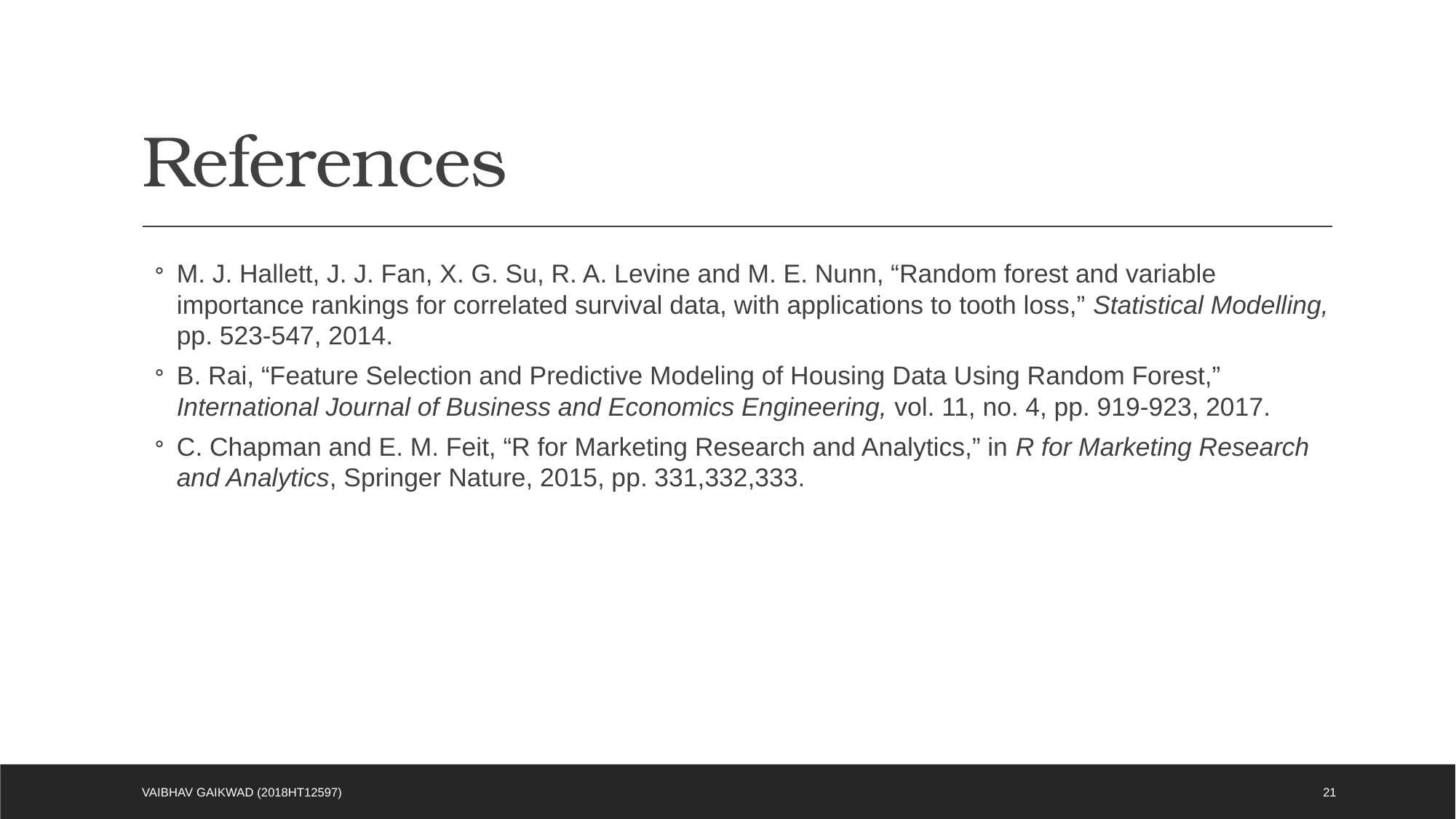

# References
M. J. Hallett, J. J. Fan, X. G. Su, R. A. Levine and M. E. Nunn, “Random forest and variable importance rankings for correlated survival data, with applications to tooth loss,” Statistical Modelling, pp. 523-547, 2014.
B. Rai, “Feature Selection and Predictive Modeling of Housing Data Using Random Forest,” International Journal of Business and Economics Engineering, vol. 11, no. 4, pp. 919-923, 2017.
C. Chapman and E. M. Feit, “R for Marketing Research and Analytics,” in R for Marketing Research and Analytics, Springer Nature, 2015, pp. 331,332,333.

Vaibhav Gaikwad (2018HT12597)
21